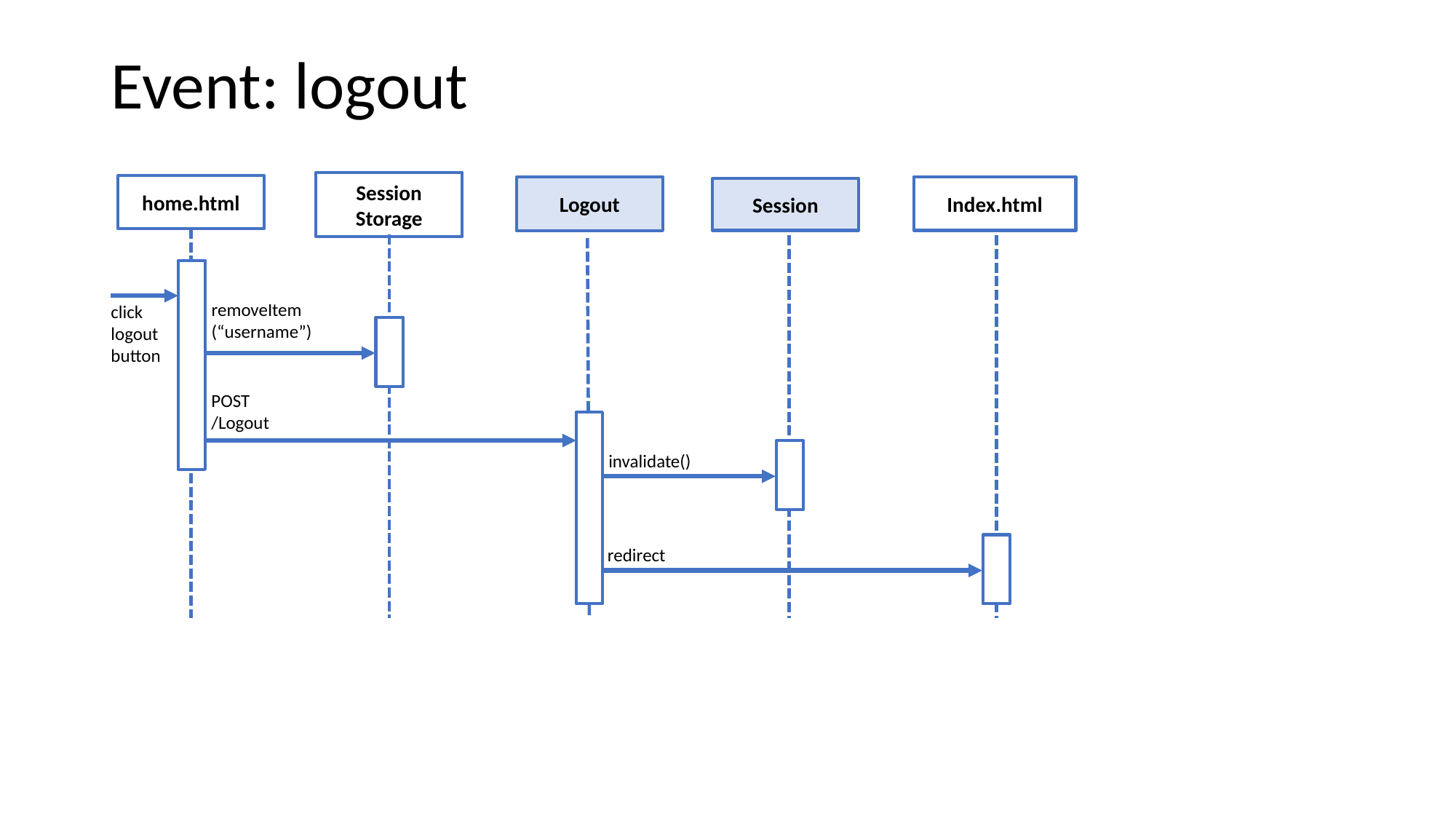

# Event: logout
Session
Storage
home.html
Index.html
Logout
Session
removeItem
(“username”)
click
logout
button

POST
/Logout
invalidate()

redirect